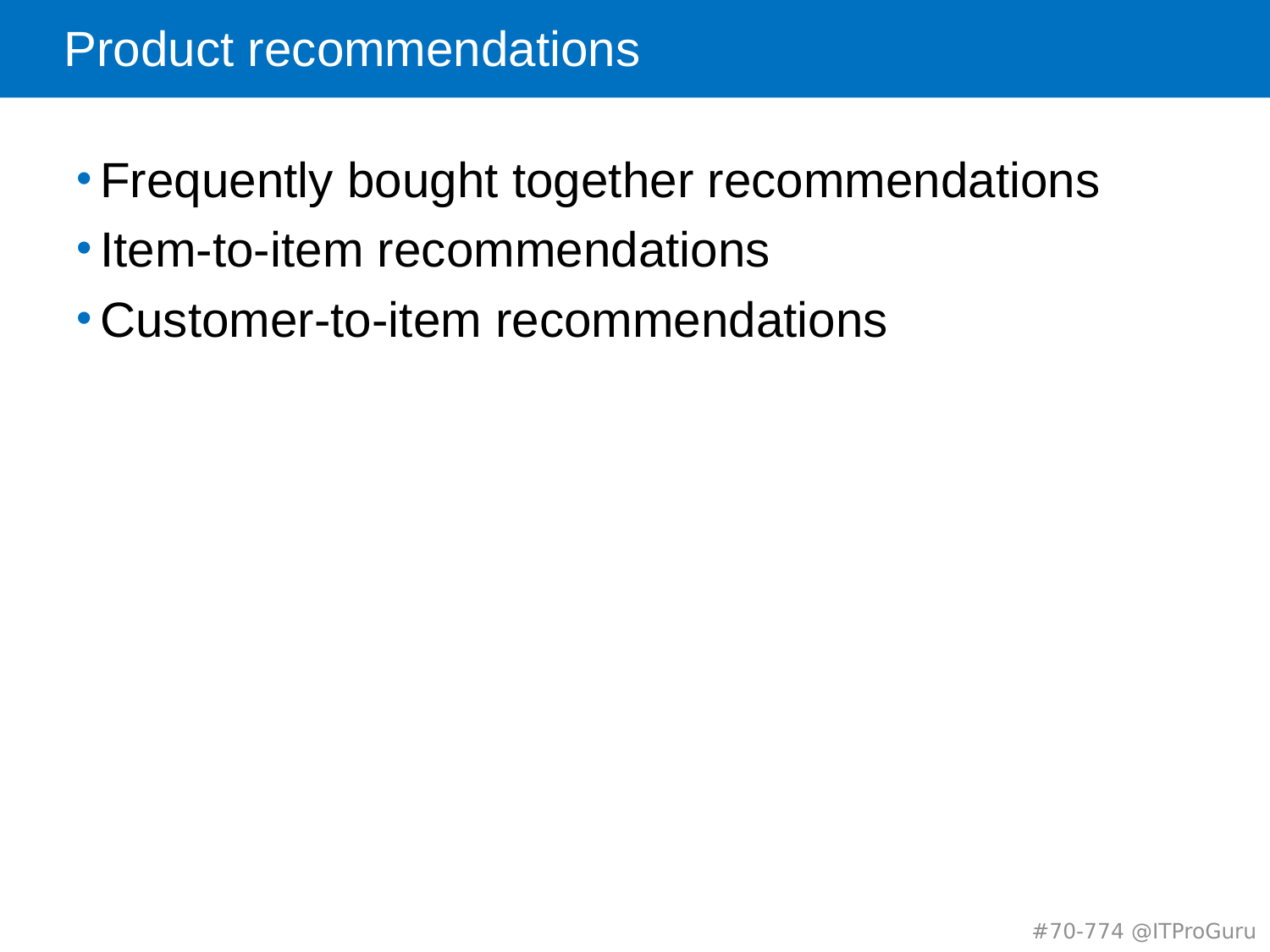

# Product recommendations
Frequently bought together recommendations
Item-to-item recommendations
Customer-to-item recommendations